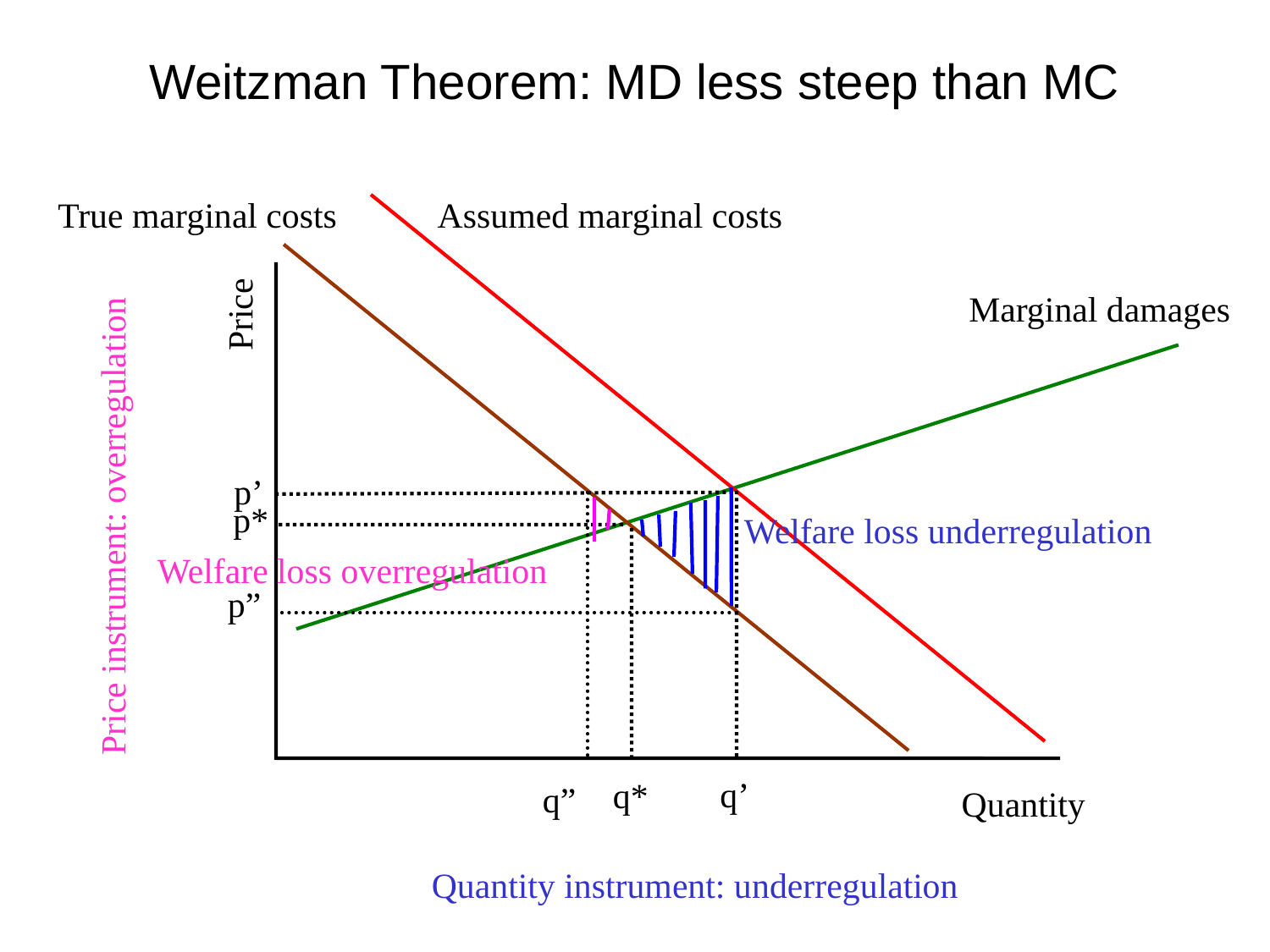

# Weitzman Theorem: MD less steep than MC

True marginal costs
Assumed marginal costs

Marginal damages
Price

p’

p*

Price instrument: overregulation

Welfare loss underregulation

Welfare loss overregulation
p”

q’
q*
q”
Quantity
Quantity instrument: underregulation